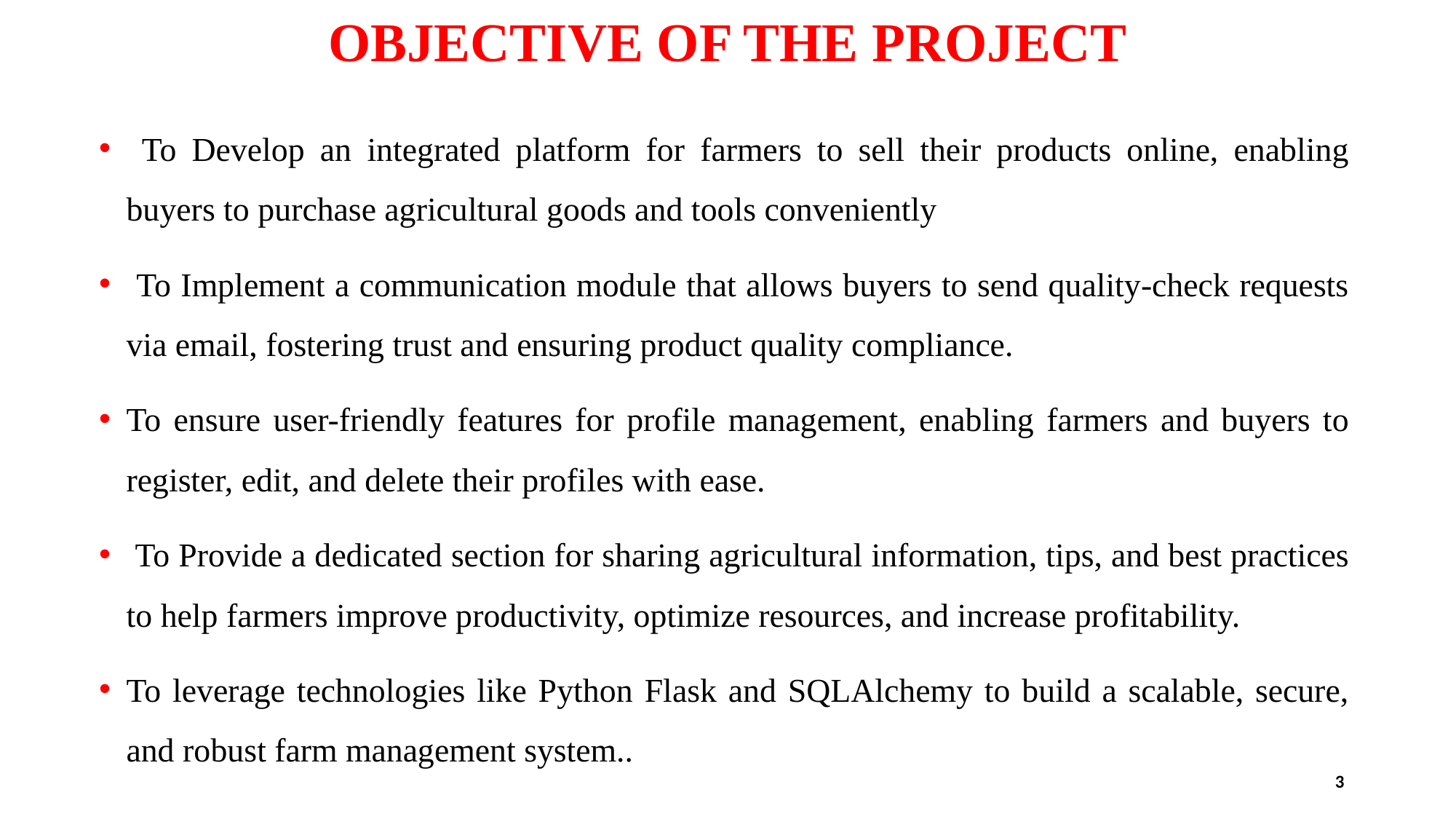

# OBJECTIVE OF THE PROJECT
 To Develop an integrated platform for farmers to sell their products online, enabling buyers to purchase agricultural goods and tools conveniently
 To Implement a communication module that allows buyers to send quality-check requests via email, fostering trust and ensuring product quality compliance.
To ensure user-friendly features for profile management, enabling farmers and buyers to register, edit, and delete their profiles with ease.
 To Provide a dedicated section for sharing agricultural information, tips, and best practices to help farmers improve productivity, optimize resources, and increase profitability.
To leverage technologies like Python Flask and SQLAlchemy to build a scalable, secure, and robust farm management system..
3